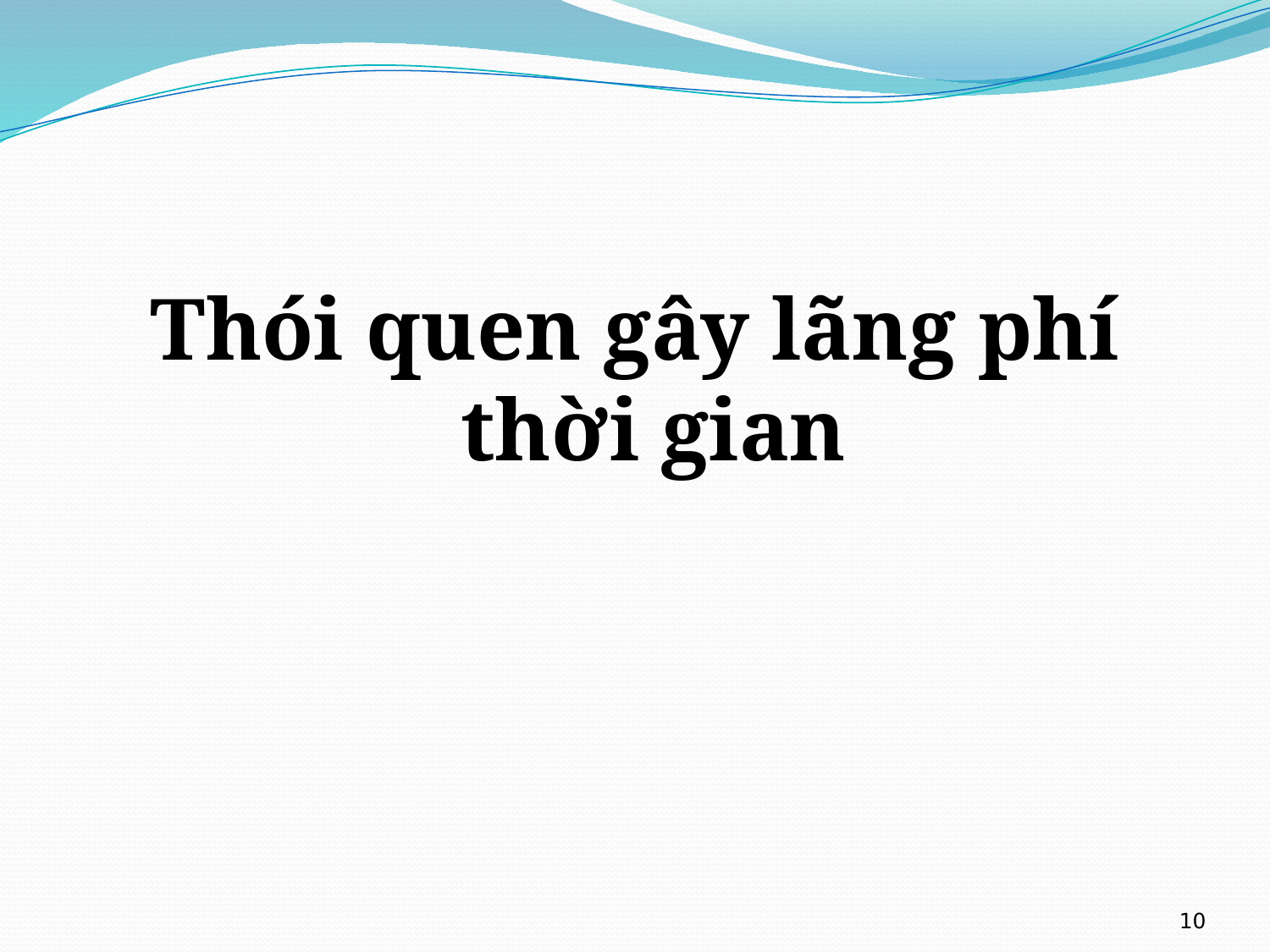

#
Thói quen gây lãng phí thời gian
10